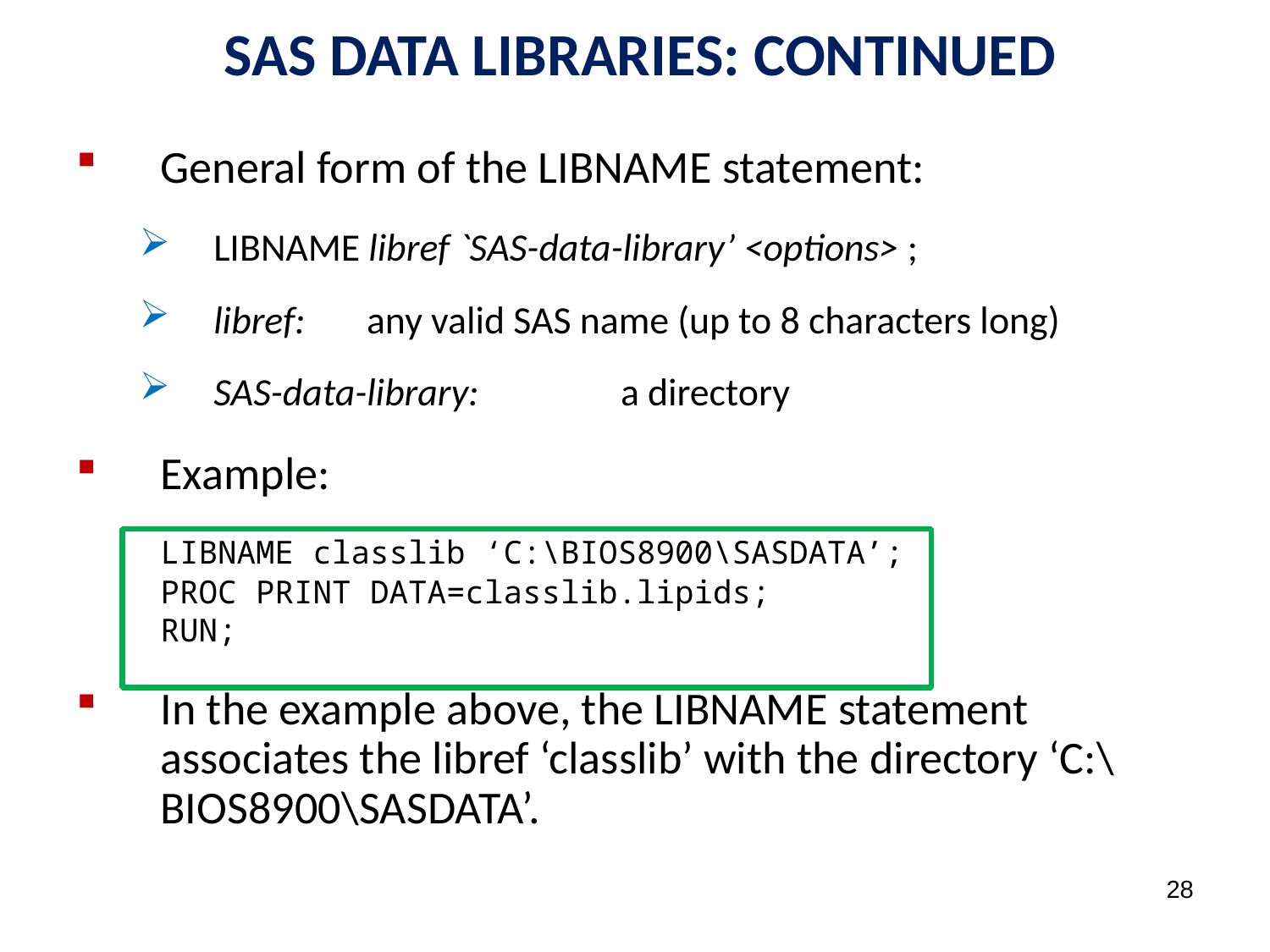

SAS DATA LIBRARIES: CONTINUED
General form of the LIBNAME statement:

LIBNAME libref `SAS-data-library’ <options> ;

libref:	   any valid SAS name (up to 8 characters long)

SAS-data-library:	   a directory

Example:

	LIBNAME classlib ‘C:\BIOS8900\SASDATA’;
	PROC PRINT DATA=classlib.lipids;
	RUN;

In the example above, the LIBNAME statement associates the libref ‘classlib’ with the directory ‘C:\BIOS8900\SASDATA’.

28